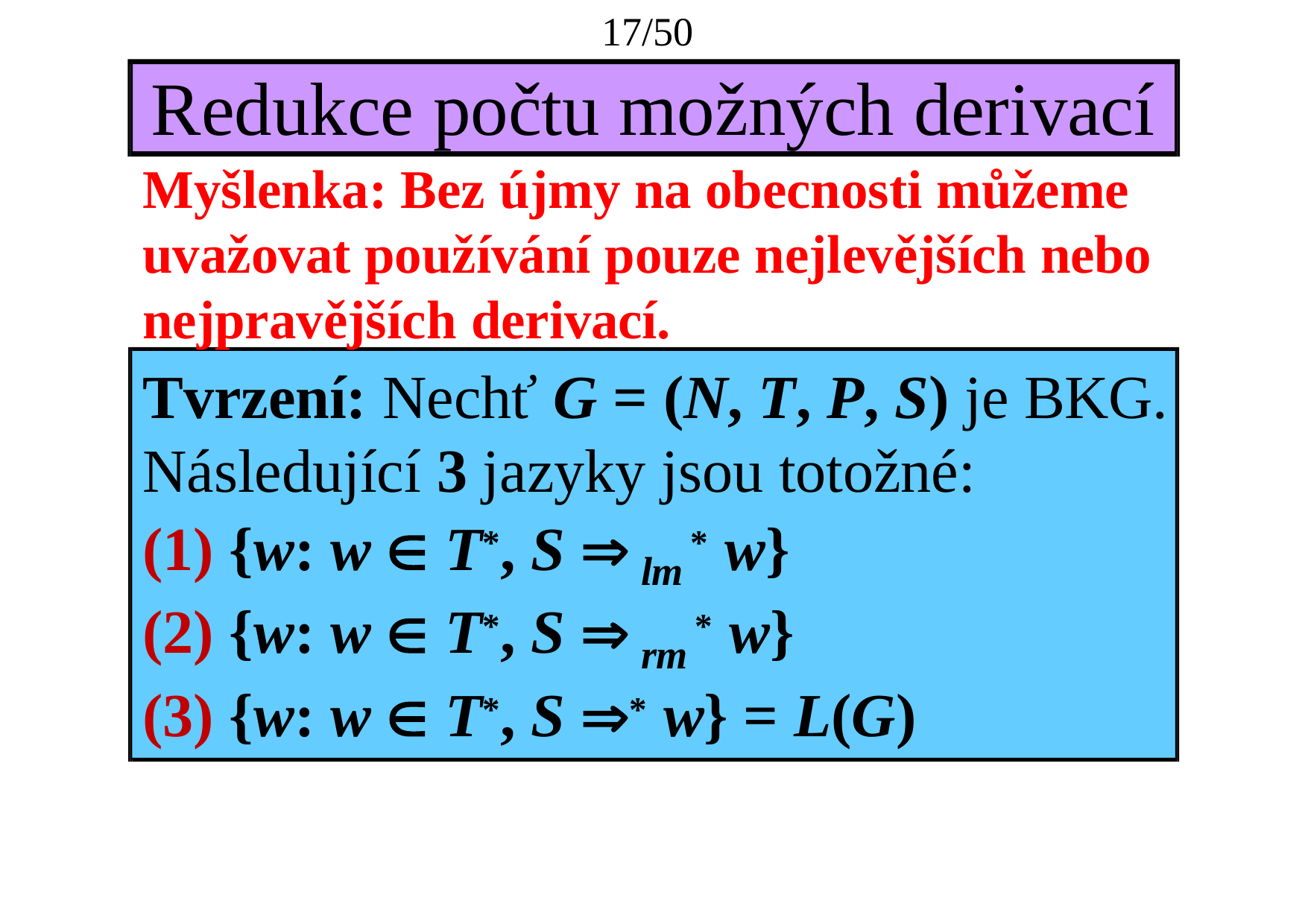

17/50
# Redukce počtu možných derivací
Myšlenka: Bez újmy na obecnosti můžeme uvažovat používání pouze nejlevějších nebo nejpravějších derivací.
Tvrzení: Nechť G = (N, T, P, S) je BKG. Následující 3 jazyky jsou totožné:

(1) {w: w ∈ T*, S ⇒	* w}
lm
(2) {w: w ∈ T*, S ⇒	* w}
rm
(3) {w: w ∈ T*, S ⇒* w} = L(G)